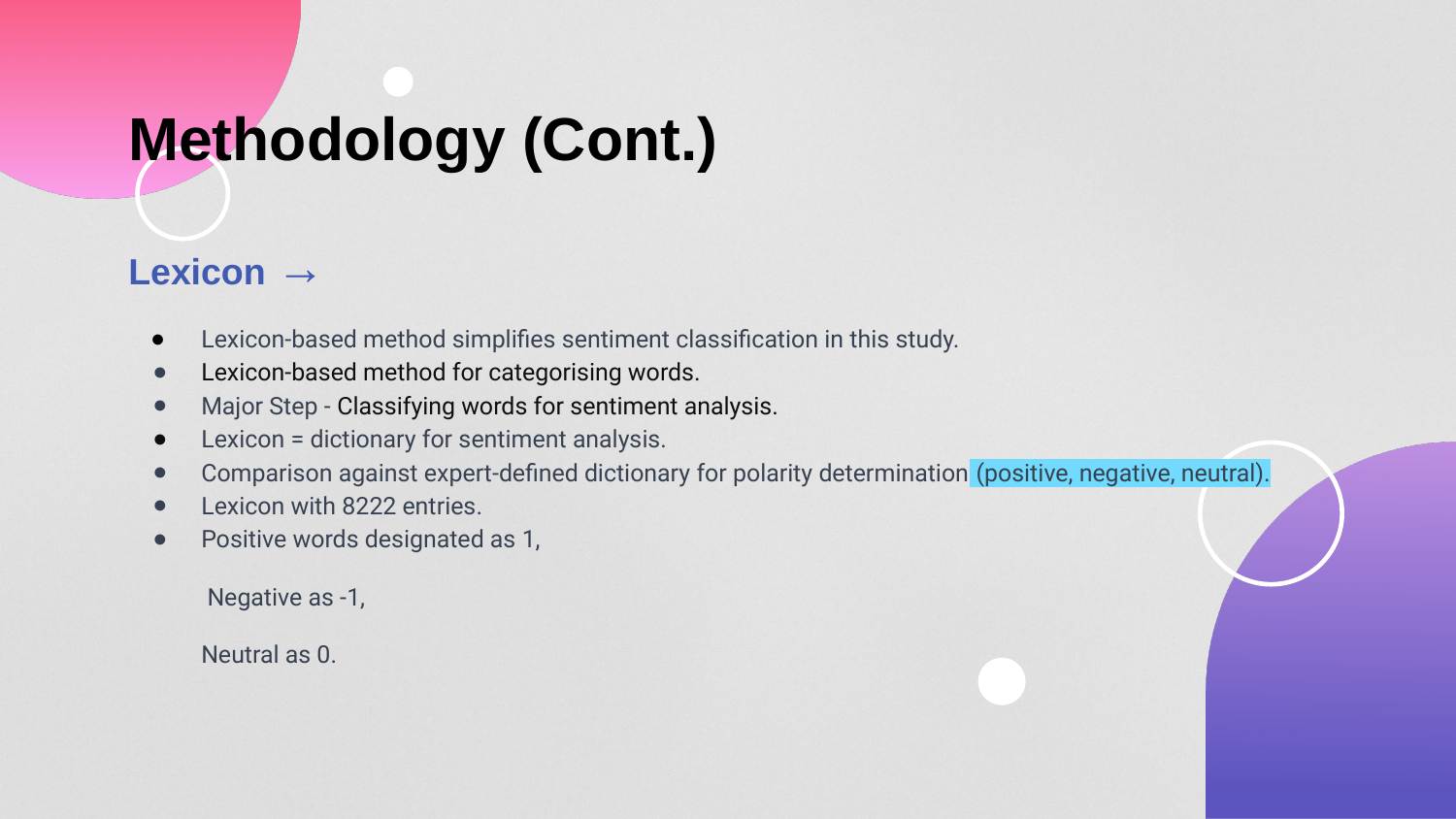

Methodology (Cont.)
Lexicon →
Lexicon-based method simplifies sentiment classification in this study.
Lexicon-based method for categorising words.
Major Step - Classifying words for sentiment analysis.
Lexicon = dictionary for sentiment analysis.
Comparison against expert-defined dictionary for polarity determination (positive, negative, neutral).
Lexicon with 8222 entries.
Positive words designated as 1,
 Negative as -1,
Neutral as 0.